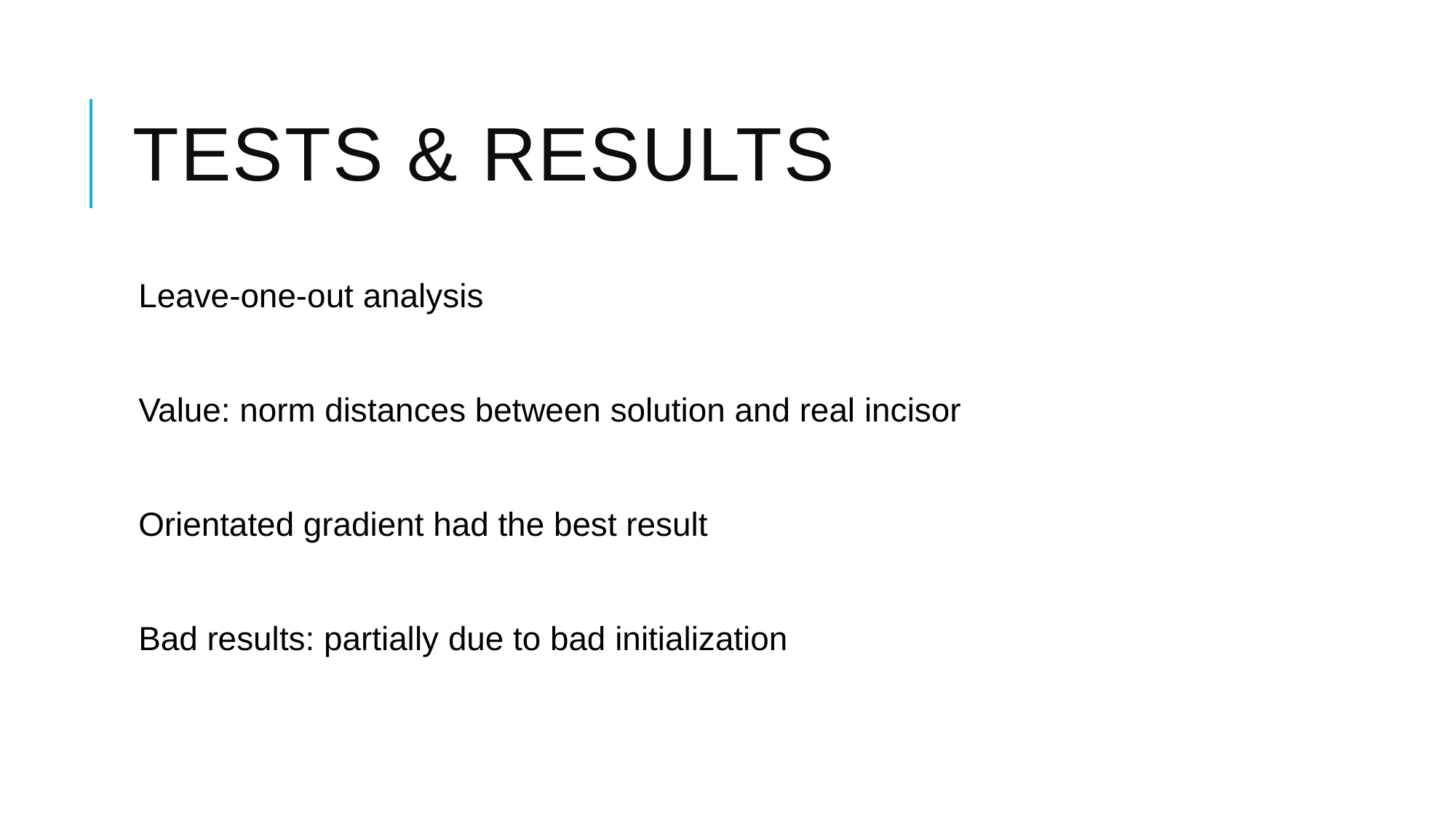

# Tests & results
Leave-one-out analysis

Value: norm distances between solution and real incisor

Orientated gradient had the best result

Bad results: partially due to bad initialization